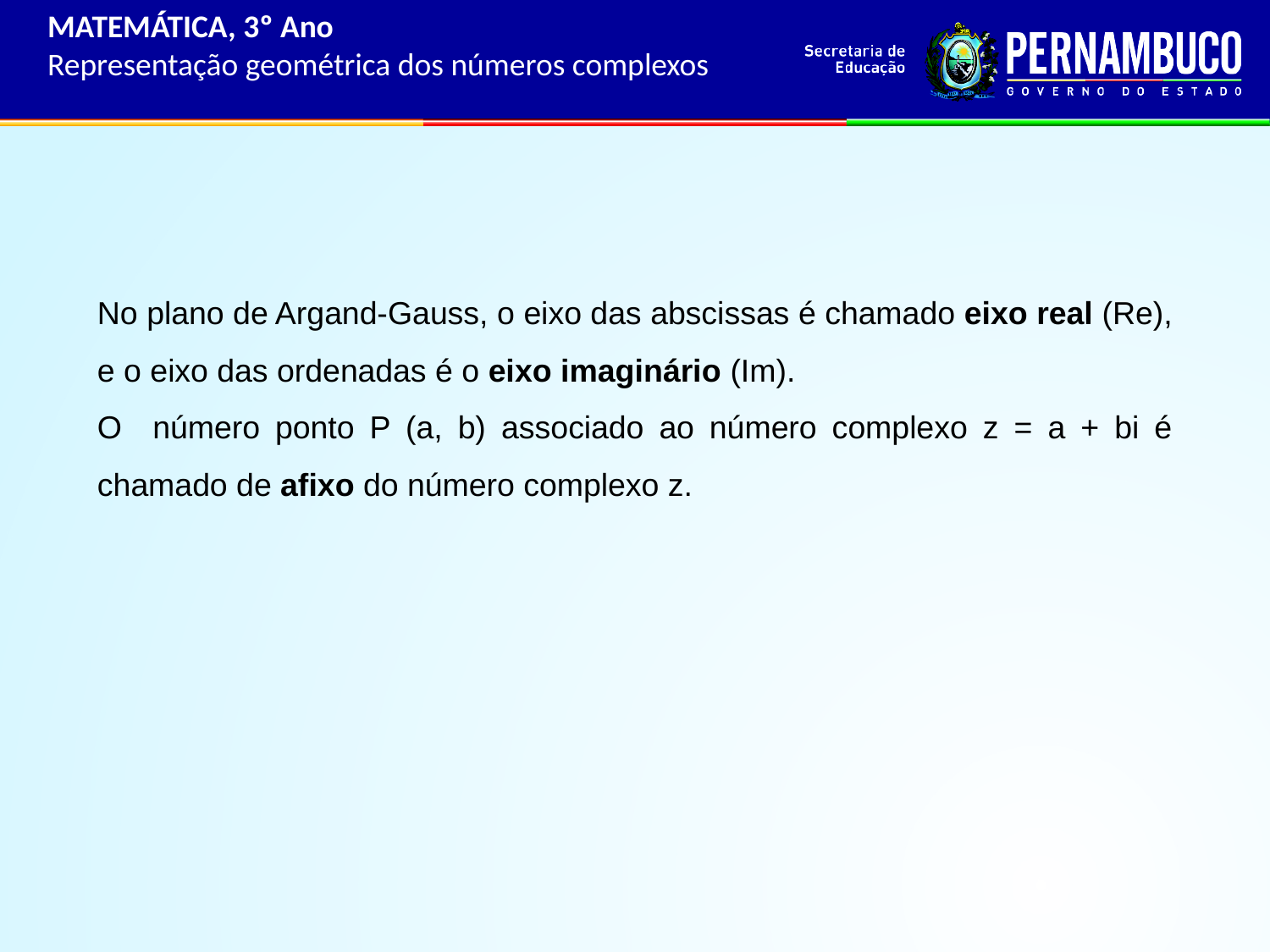

MATEMÁTICA, 3º Ano
Representação geométrica dos números complexos
No plano de Argand-Gauss, o eixo das abscissas é chamado eixo real (Re), e o eixo das ordenadas é o eixo imaginário (Im).
O  número ponto P (a, b) associado ao número complexo z = a + bi é chamado de afixo do número complexo z.